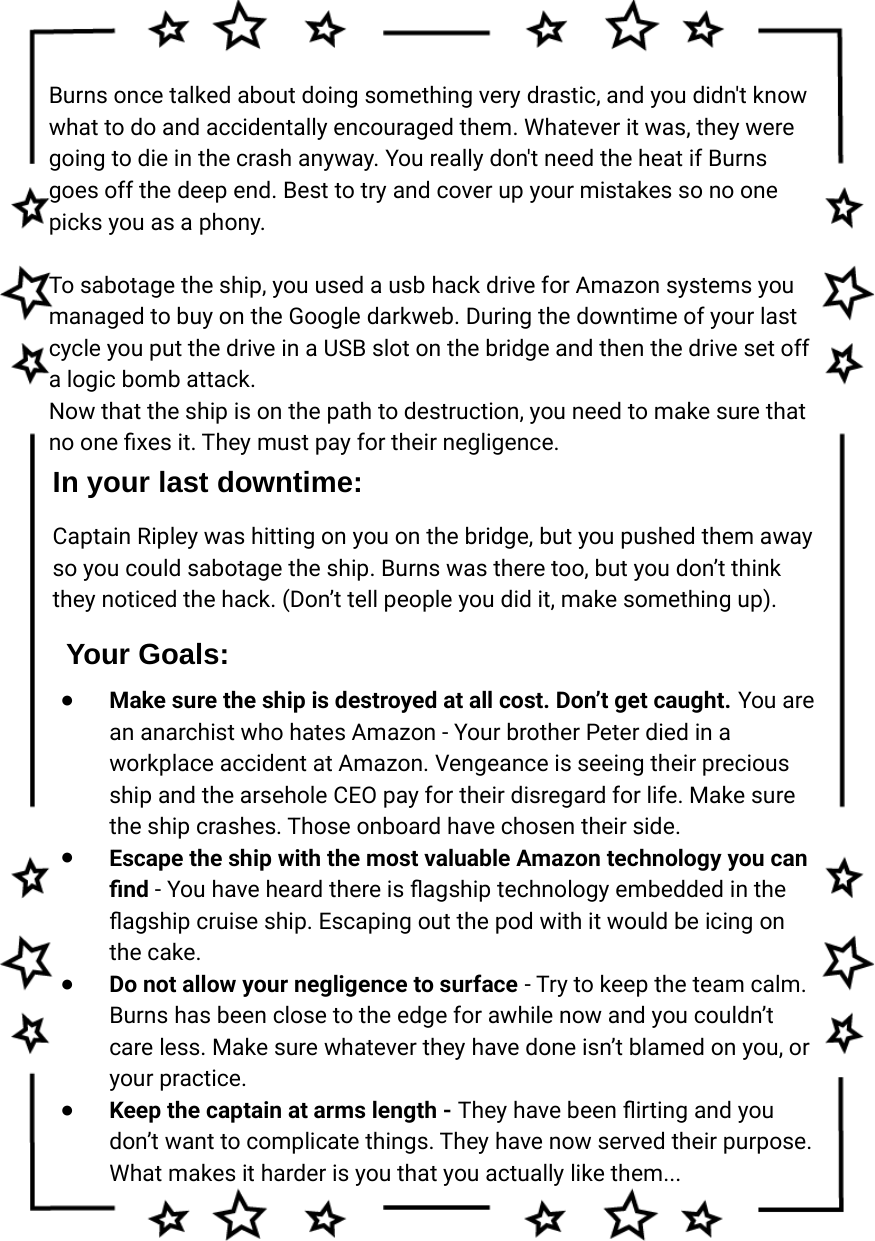

Burns once talked about doing something very drastic, and you didn't know what to do and accidentally encouraged them. Whatever it was, they were going to die in the crash anyway. You really don't need the heat if Burns goes off the deep end. Best to try and cover up your mistakes so no one picks you as a phony.

To sabotage the ship, you used a usb hack drive for Amazon systems you managed to buy on the Google darkweb. During the downtime of your last cycle you put the drive in a USB slot on the bridge and then the drive set off a logic bomb attack.
Now that the ship is on the path to destruction, you need to make sure that no one fixes it. They must pay for their negligence.

In your last downtime:
Captain Ripley was hitting on you on the bridge, but you pushed them away so you could sabotage the ship. Burns was there too, but you don’t think they noticed the hack. (Don’t tell people you did it, make something up).
Your Goals:
Make sure the ship is destroyed at all cost. Don’t get caught. You are an anarchist who hates Amazon - Your brother Peter died in a workplace accident at Amazon. Vengeance is seeing their precious ship and the arsehole CEO pay for their disregard for life. Make sure the ship crashes. Those onboard have chosen their side.
Escape the ship with the most valuable Amazon technology you can find - You have heard there is flagship technology embedded in the flagship cruise ship. Escaping out the pod with it would be icing on the cake.
Do not allow your negligence to surface - Try to keep the team calm. Burns has been close to the edge for awhile now and you couldn’t care less. Make sure whatever they have done isn’t blamed on you, or your practice.
Keep the captain at arms length - They have been flirting and you don’t want to complicate things. They have now served their purpose. What makes it harder is you that you actually like them...